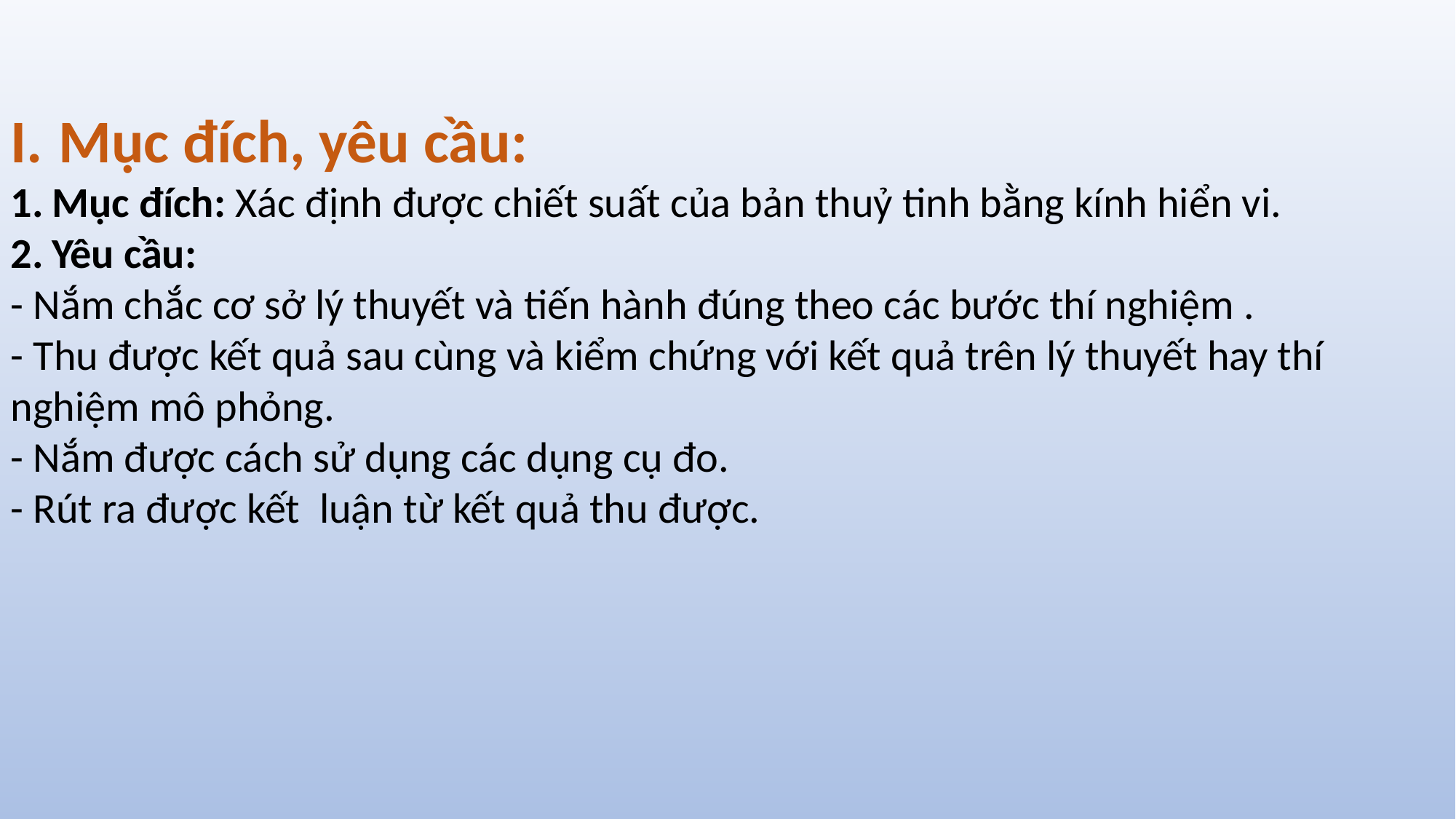

Mục đích, yêu cầu:
Mục đích: Xác định được chiết suất của bản thuỷ tinh bằng kính hiển vi.
Yêu cầu:
- Nắm chắc cơ sở lý thuyết và tiến hành đúng theo các bước thí nghiệm .
- Thu được kết quả sau cùng và kiểm chứng với kết quả trên lý thuyết hay thí nghiệm mô phỏng.
- Nắm được cách sử dụng các dụng cụ đo.
- Rút ra được kết  luận từ kết quả thu được.